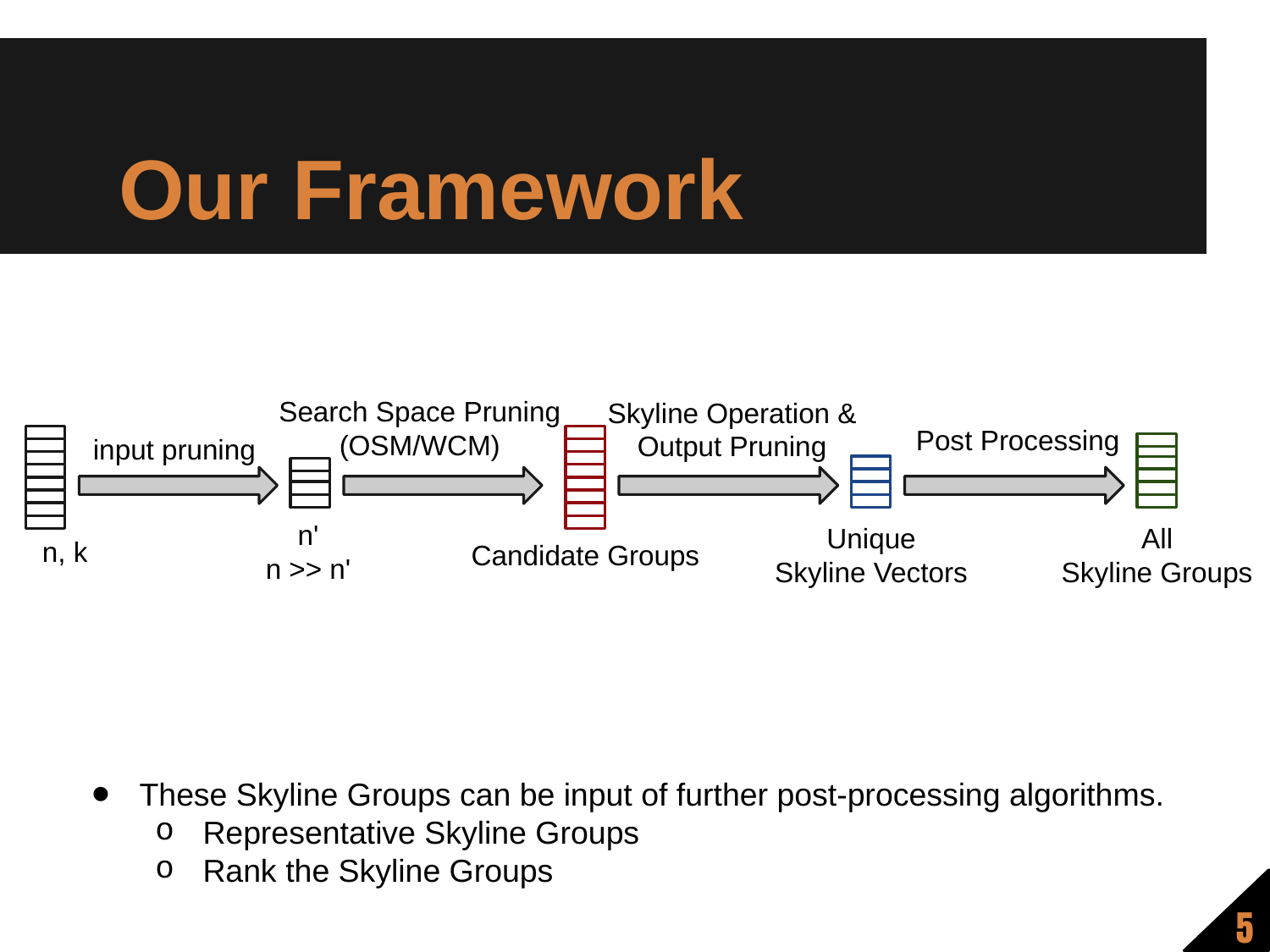

# Our Framework
Skyline Operation &
Output Pruning
Search Space Pruning
(OSM/WCM)
Post Processing

input pruning

Candidate Groups
Unique
Skyline Vectors
All
Skyline Groups
n, k

n'
n >> n'

These Skyline Groups can be input of further post-processing algorithms.
Representative Skyline Groups
Rank the Skyline Groups

5